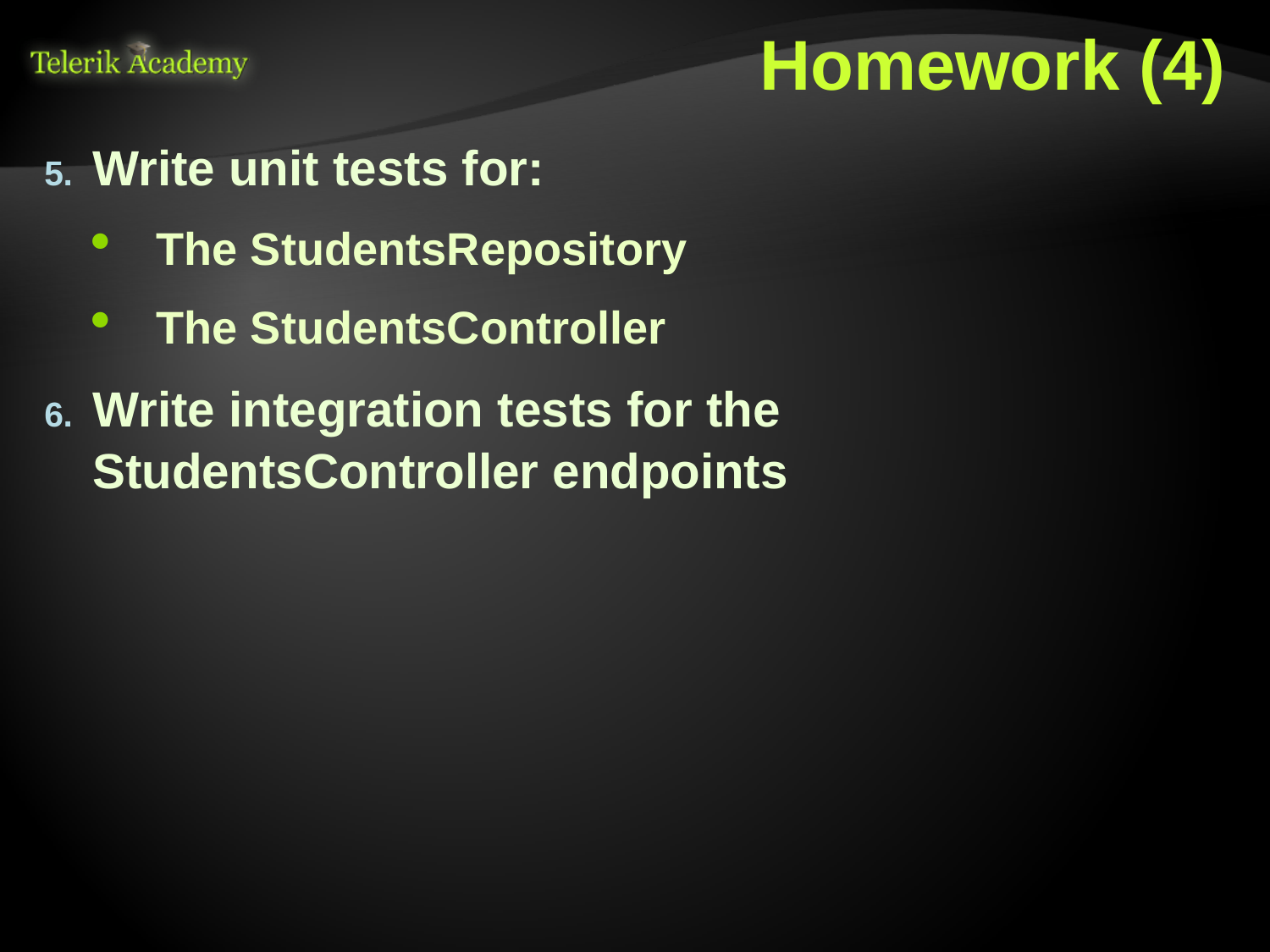

# Homework (4)
Write unit tests for:
The StudentsRepository
The StudentsController
Write integration tests for the StudentsController endpoints